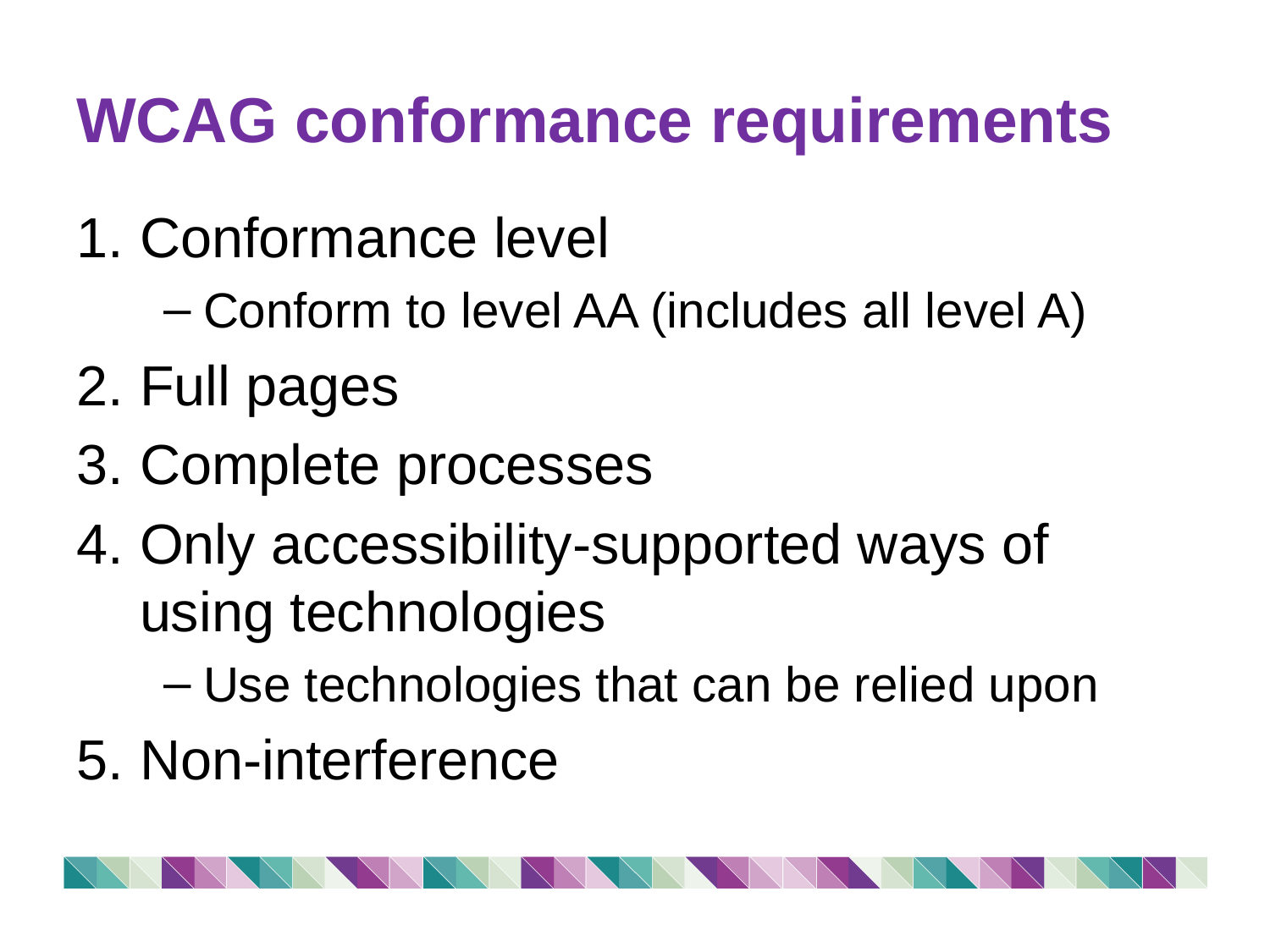

# WCAG conformance requirements
Conformance level
Conform to level AA (includes all level A)
Full pages
Complete processes
Only accessibility-supported ways of using technologies
Use technologies that can be relied upon
Non-interference
45